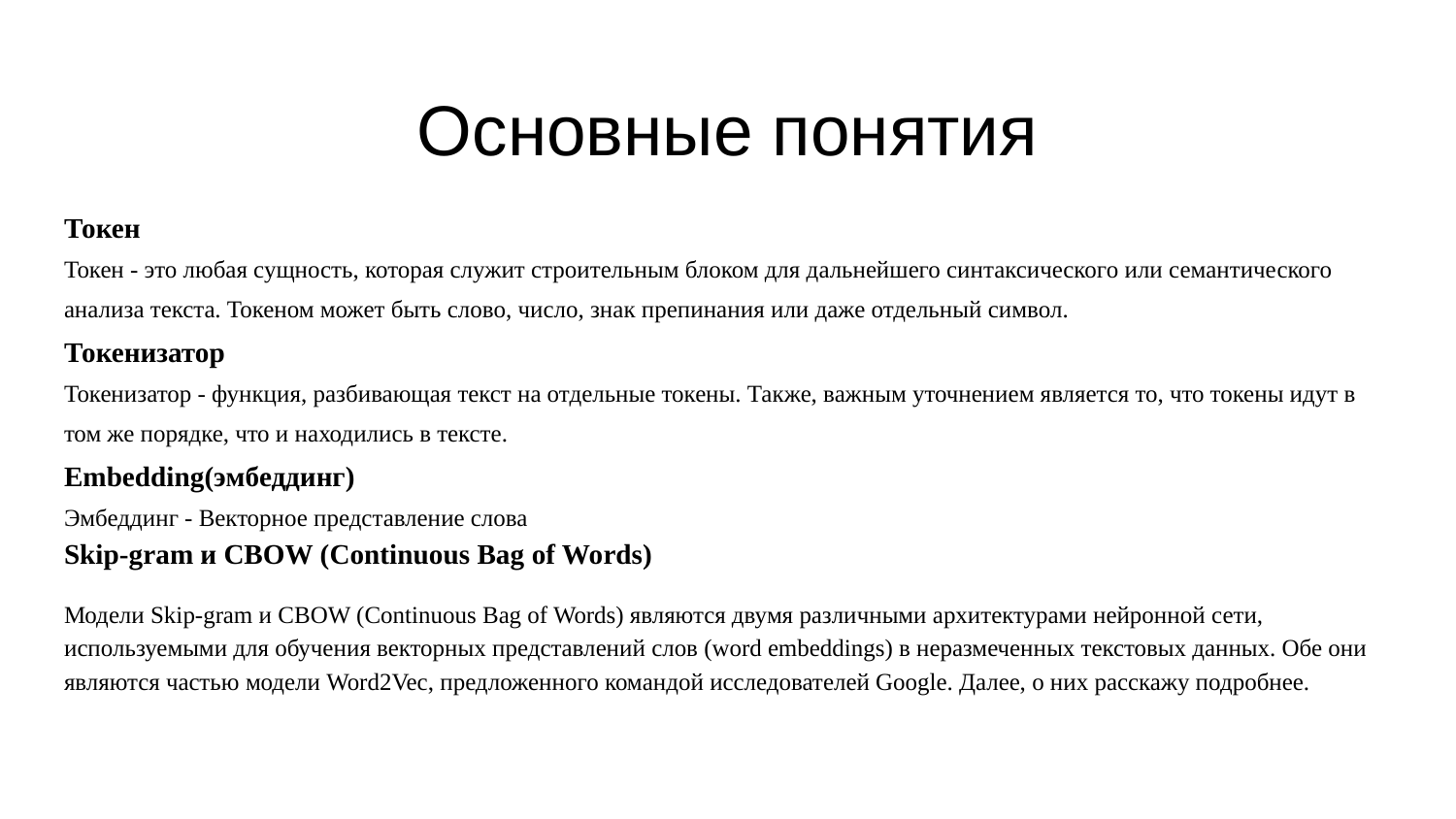

# Основные понятия
Токен
Токен - это любая сущность, которая служит строительным блоком для дальнейшего синтаксического или семантического анализа текста. Токеном может быть слово, число, знак препинания или даже отдельный символ.
Токенизатор
Токенизатор - функция, разбивающая текст на отдельные токены. Также, важным уточнением является то, что токены идут в том же порядке, что и находились в тексте.
Embedding(эмбеддинг)
Эмбеддинг - Векторное представление слова
Skip-gram и CBOW (Continuous Bag of Words)
Модели Skip-gram и CBOW (Continuous Bag of Words) являются двумя различными архитектурами нейронной сети, используемыми для обучения векторных представлений слов (word embeddings) в неразмеченных текстовых данных. Обе они являются частью модели Word2Vec, предложенного командой исследователей Google. Далее, о них расскажу подробнее.